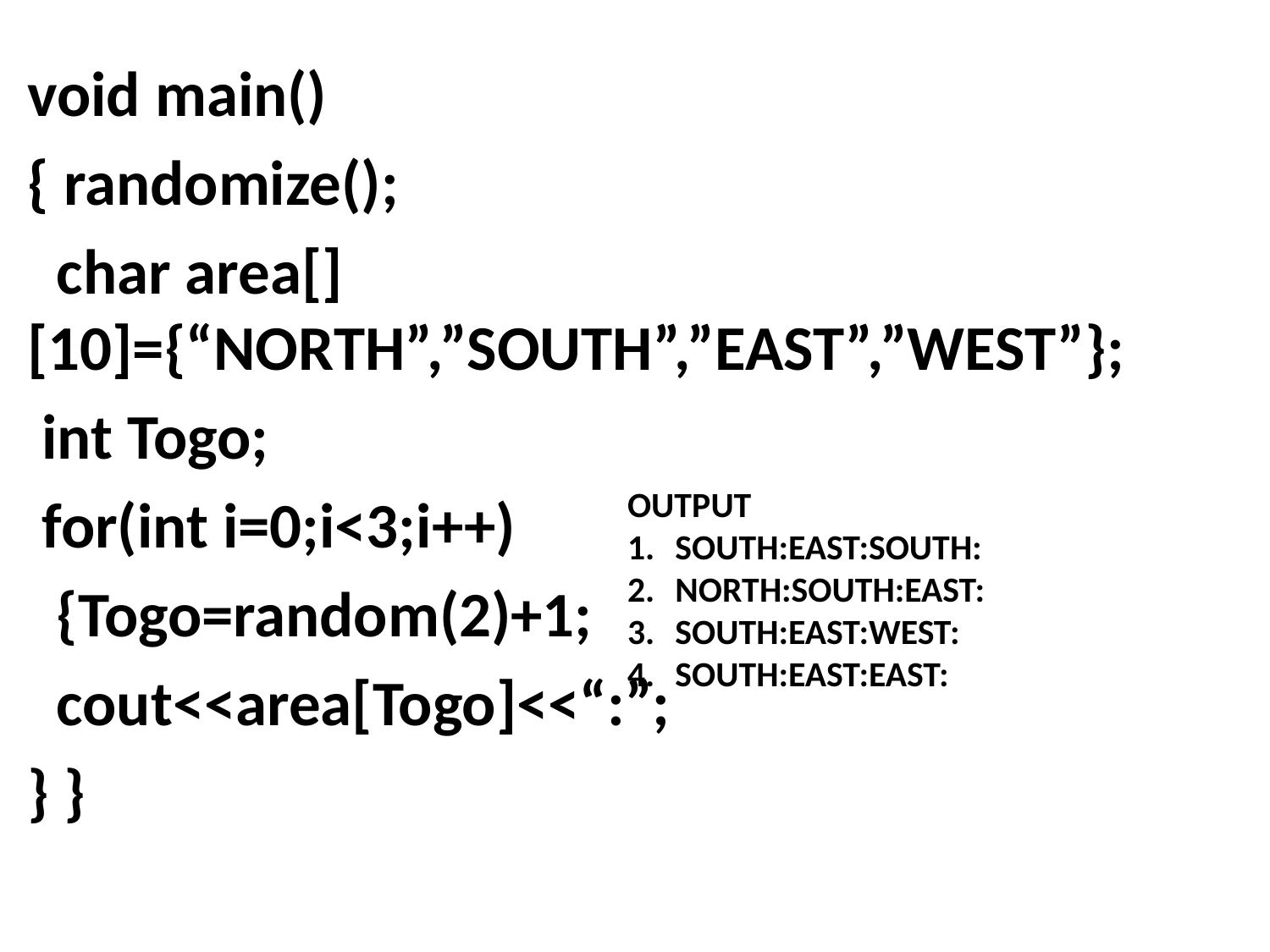

void main()
{ randomize();
  char area[][10]={“NORTH”,”SOUTH”,”EAST”,”WEST”};
 int Togo;
 for(int i=0;i<3;i++)
  {Togo=random(2)+1;
  cout<<area[Togo]<<“:”;
} }
OUTPUT
SOUTH:EAST:SOUTH:
NORTH:SOUTH:EAST:
SOUTH:EAST:WEST:
SOUTH:EAST:EAST: